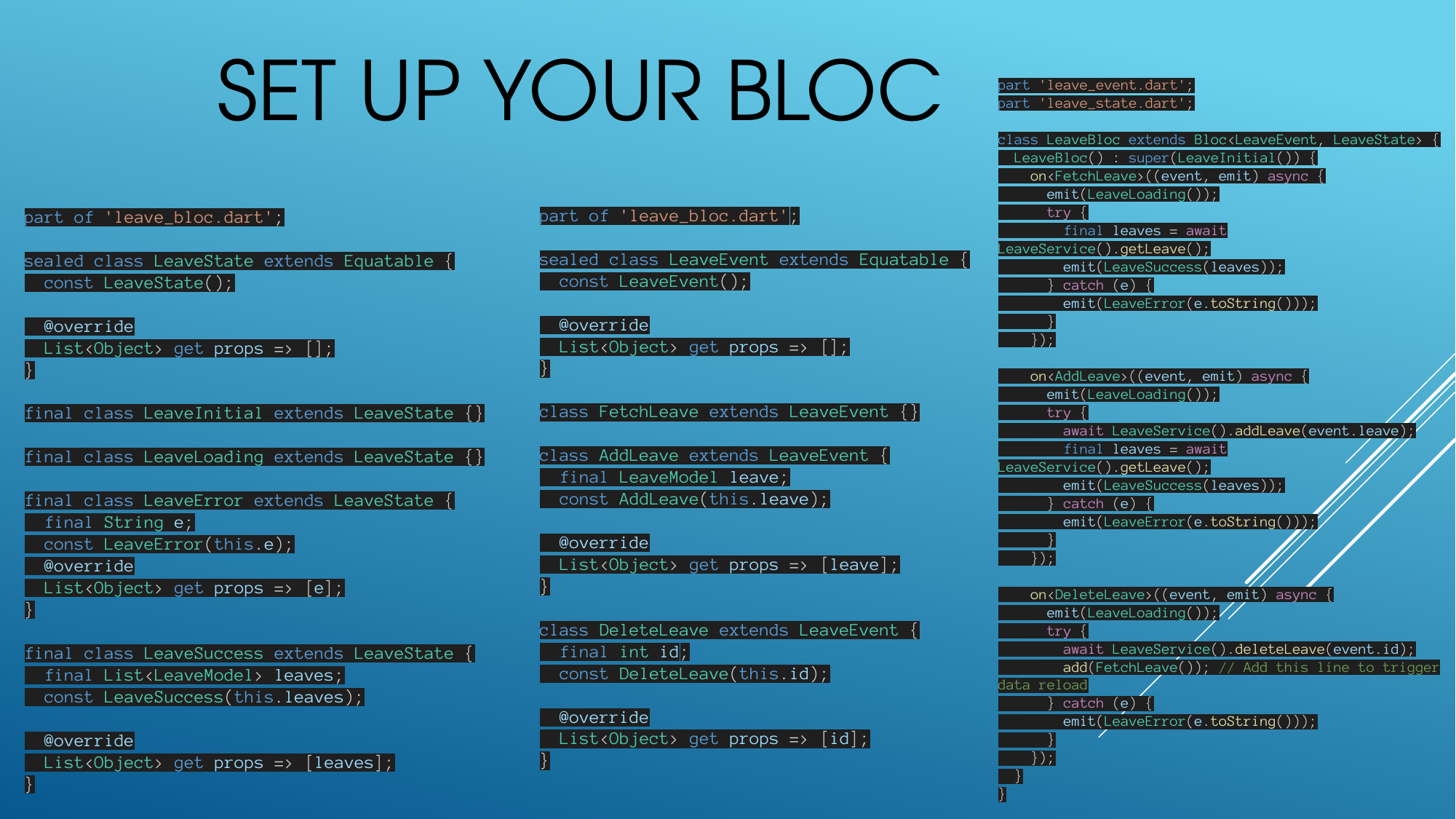

SET UP YOUR BLOC
part 'leave_event.dart';
part 'leave_state.dart';

class LeaveBloc extends Bloc<LeaveEvent, LeaveState> {
  LeaveBloc() : super(LeaveInitial()) {
    on<FetchLeave>((event, emit) async {
      emit(LeaveLoading());
      try {
        final leaves = await LeaveService().getLeave();
        emit(LeaveSuccess(leaves));
      } catch (e) {
        emit(LeaveError(e.toString()));
      }
    });
    on<AddLeave>((event, emit) async {
      emit(LeaveLoading());
      try {
        await LeaveService().addLeave(event.leave);
        final leaves = await LeaveService().getLeave();
        emit(LeaveSuccess(leaves));
      } catch (e) {
        emit(LeaveError(e.toString()));
      }
    });
    on<DeleteLeave>((event, emit) async {
      emit(LeaveLoading());
      try {
        await LeaveService().deleteLeave(event.id);
        add(FetchLeave()); // Add this line to trigger data reload
      } catch (e) {
        emit(LeaveError(e.toString()));
      }
    });
  }
}

part of 'leave_bloc.dart';
sealed class LeaveEvent extends Equatable {
  const LeaveEvent();
  @override
  List<Object> get props => [];
}
class FetchLeave extends LeaveEvent {}
class AddLeave extends LeaveEvent {
  final LeaveModel leave;
  const AddLeave(this.leave);
  @override
  List<Object> get props => [leave];
}
class DeleteLeave extends LeaveEvent {
  final int id;
  const DeleteLeave(this.id);
  @override
  List<Object> get props => [id];
}

part of 'leave_bloc.dart';
sealed class LeaveState extends Equatable {
  const LeaveState();
  @override
  List<Object> get props => [];
}
final class LeaveInitial extends LeaveState {}
final class LeaveLoading extends LeaveState {}
final class LeaveError extends LeaveState {
  final String e;
  const LeaveError(this.e);
  @override
  List<Object> get props => [e];
}
final class LeaveSuccess extends LeaveState {
  final List<LeaveModel> leaves;
  const LeaveSuccess(this.leaves);
  @override
  List<Object> get props => [leaves];
}